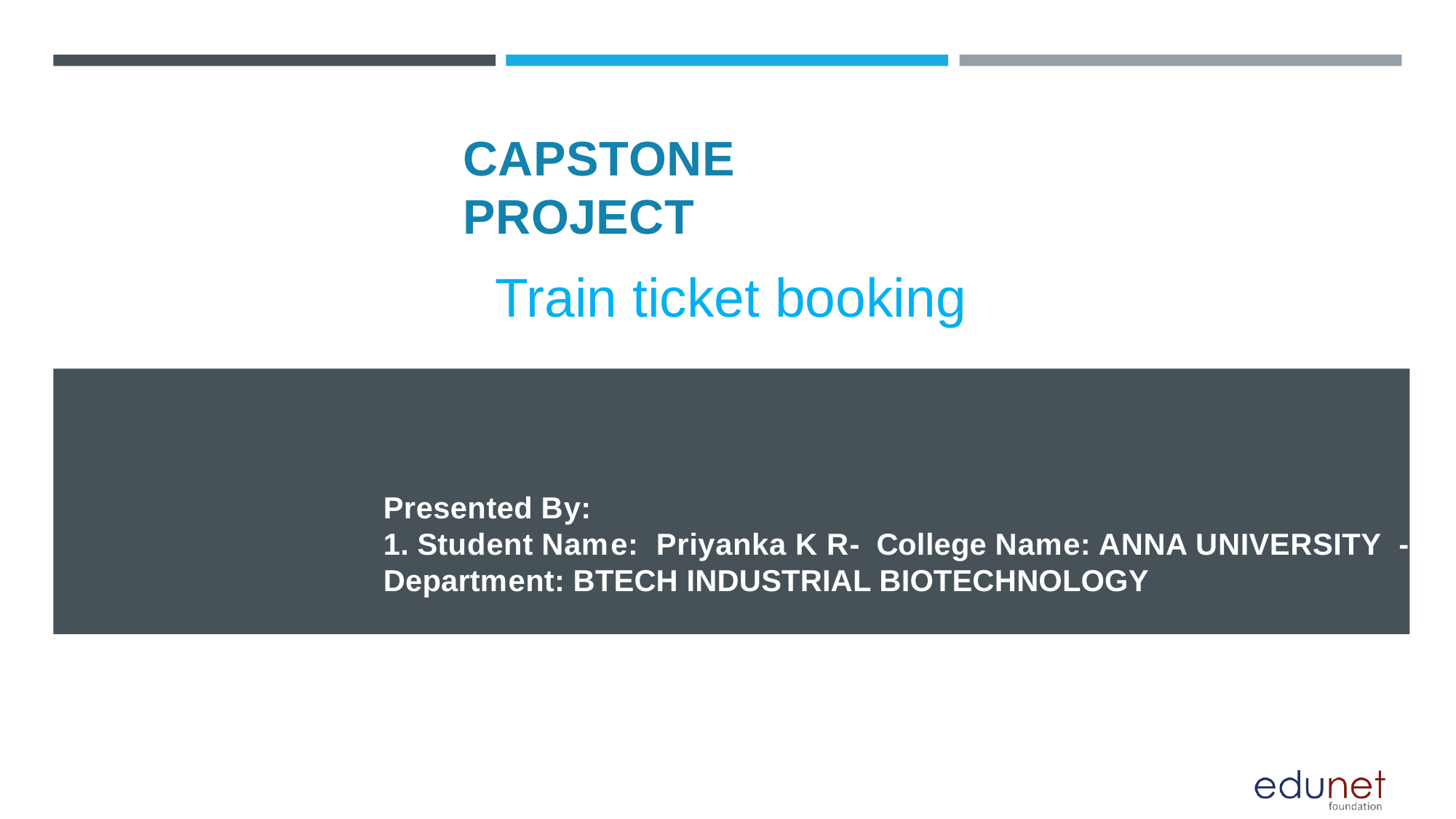

# CAPSTONE PROJECT
Train ticket booking

Presented By:
1. Student Name:  Priyanka K R-  College Name: ANNA UNIVERSITY  -Department: BTECH INDUSTRIAL BIOTECHNOLOGY